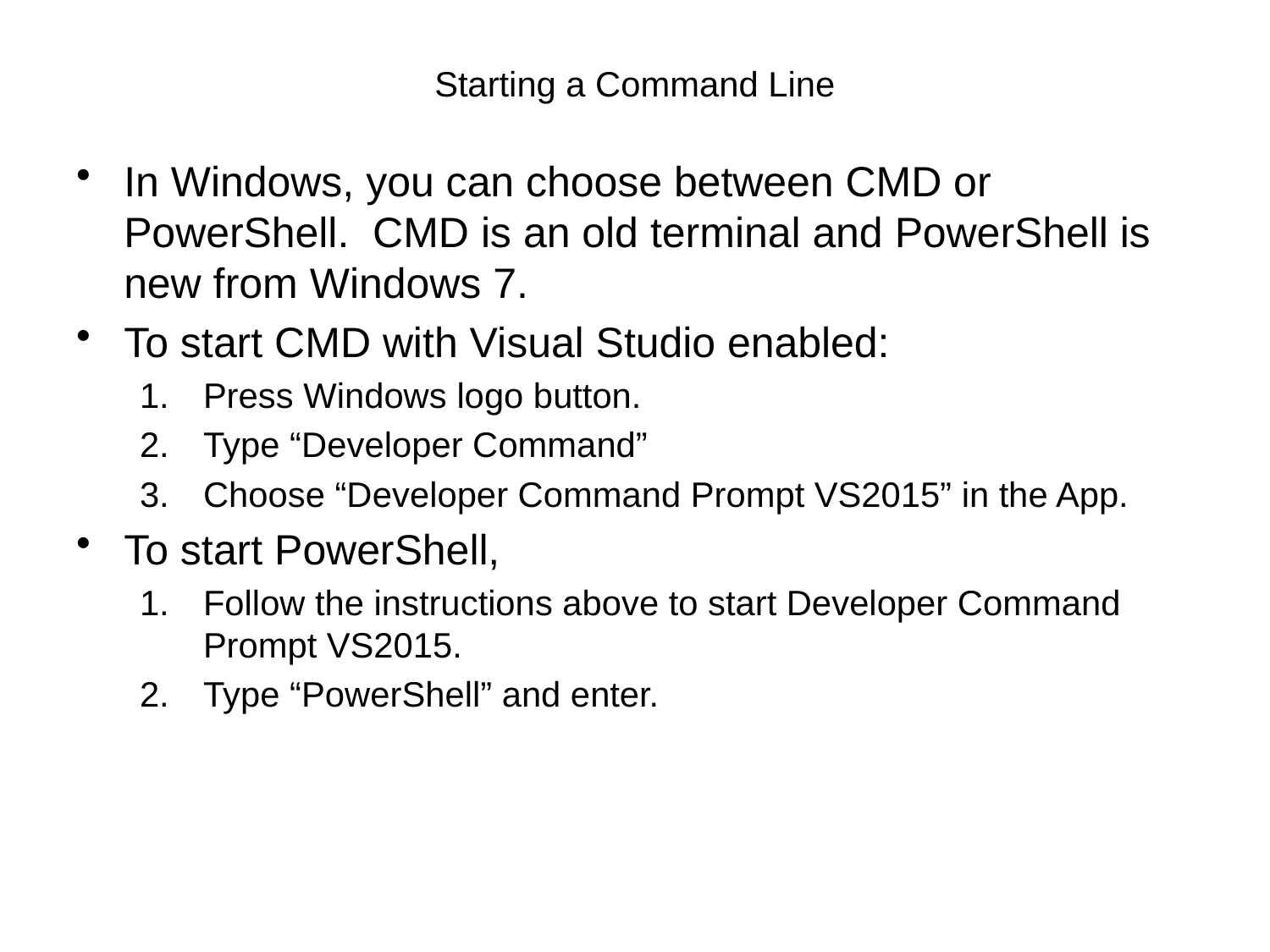

# Starting a Command Line
In Windows, you can choose between CMD or PowerShell.  CMD is an old terminal and PowerShell is new from Windows 7.
To start CMD with Visual Studio enabled:
Press Windows logo button.
Type “Developer Command”
Choose “Developer Command Prompt VS2015” in the App.
To start PowerShell,
Follow the instructions above to start Developer Command Prompt VS2015.
Type “PowerShell” and enter.